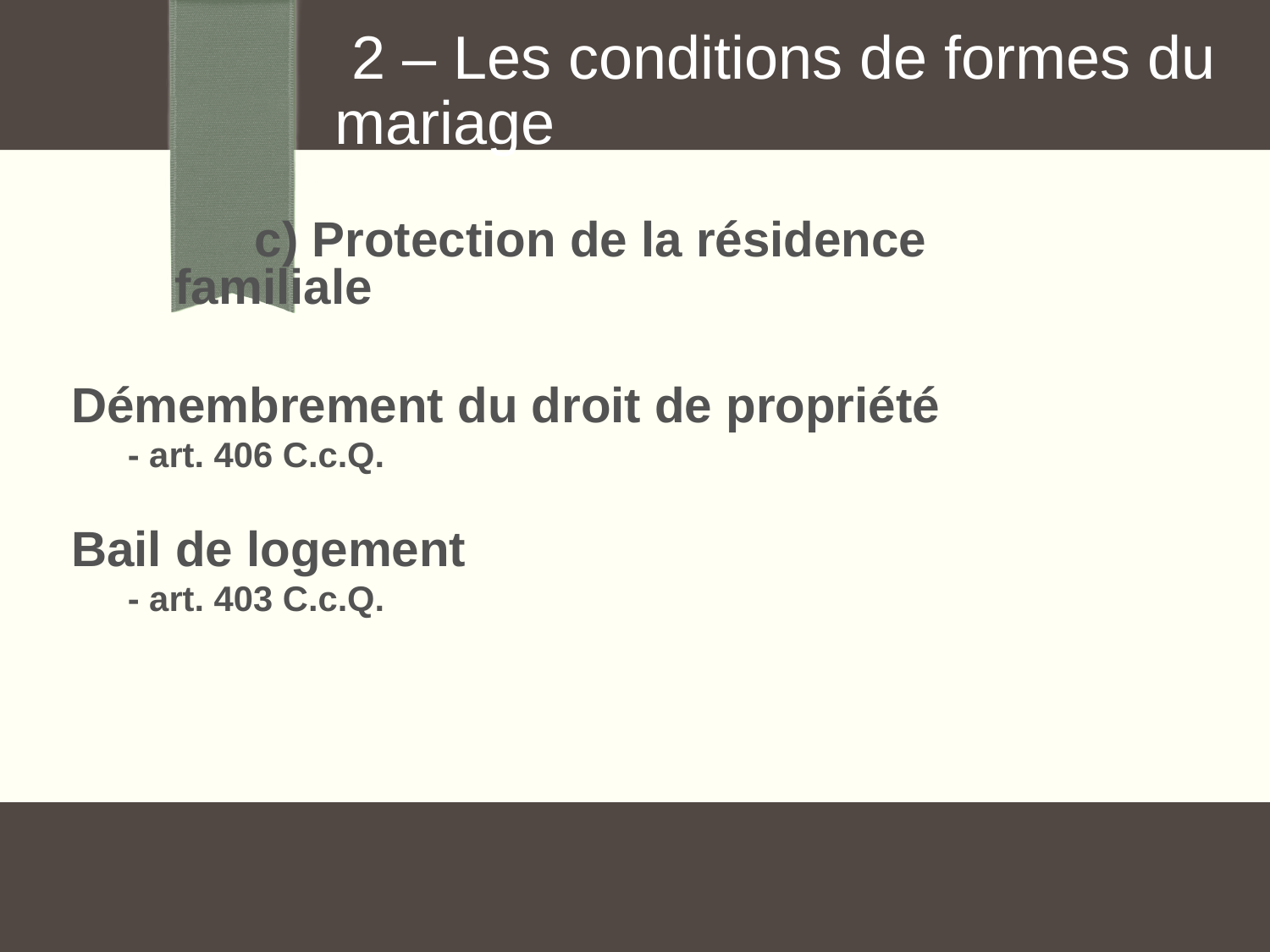

2 – Les conditions de formes du mariage

           c) Protection de la résidence      	           familiale

Démembrement du droit de propriété
 	- art. 406 C.c.Q.

Bail de logement
 	- art. 403 C.c.Q.